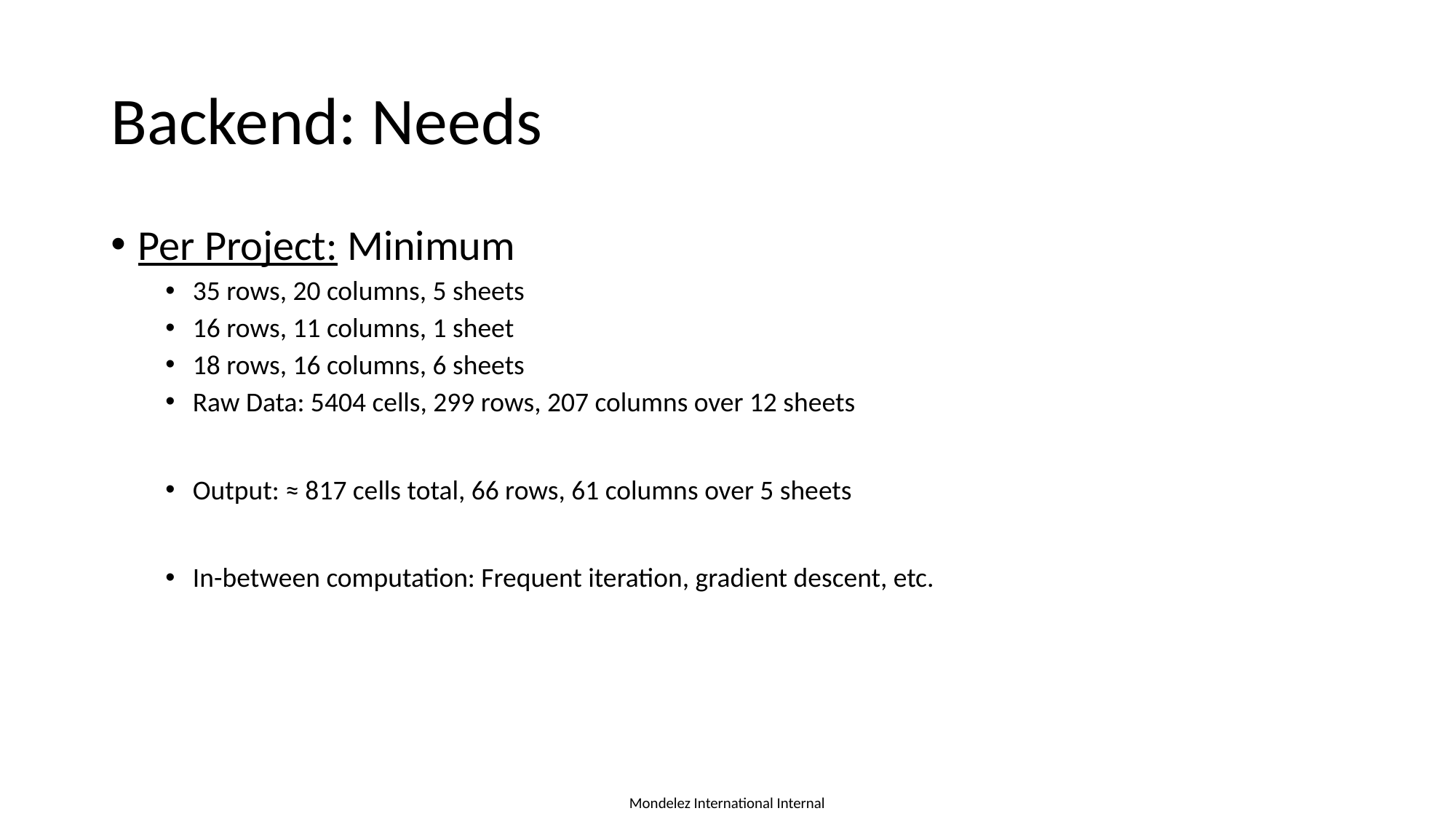

# Backend: Needs
Per Project: Minimum
35 rows, 20 columns, 5 sheets
16 rows, 11 columns, 1 sheet
18 rows, 16 columns, 6 sheets
Raw Data: 5404 cells, 299 rows, 207 columns over 12 sheets

Output: ≈ 817 cells total, 66 rows, 61 columns over 5 sheets

In-between computation: Frequent iteration, gradient descent, etc.